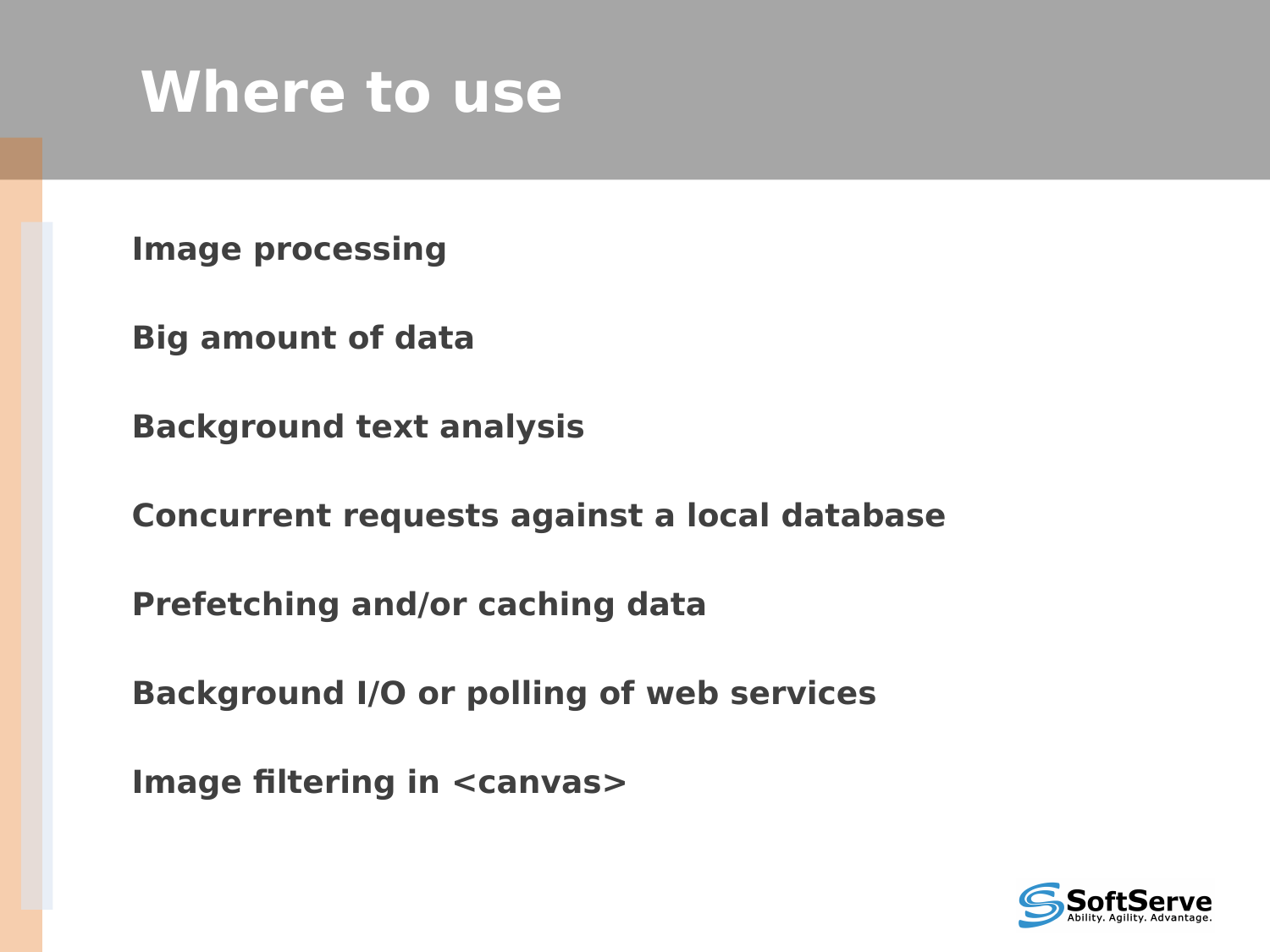

# Where to use
Image processing

Big amount of data

Background text analysis

Concurrent requests against a local database

Prefetching and/or caching data

Background I/O or polling of web services

Image filtering in <canvas>